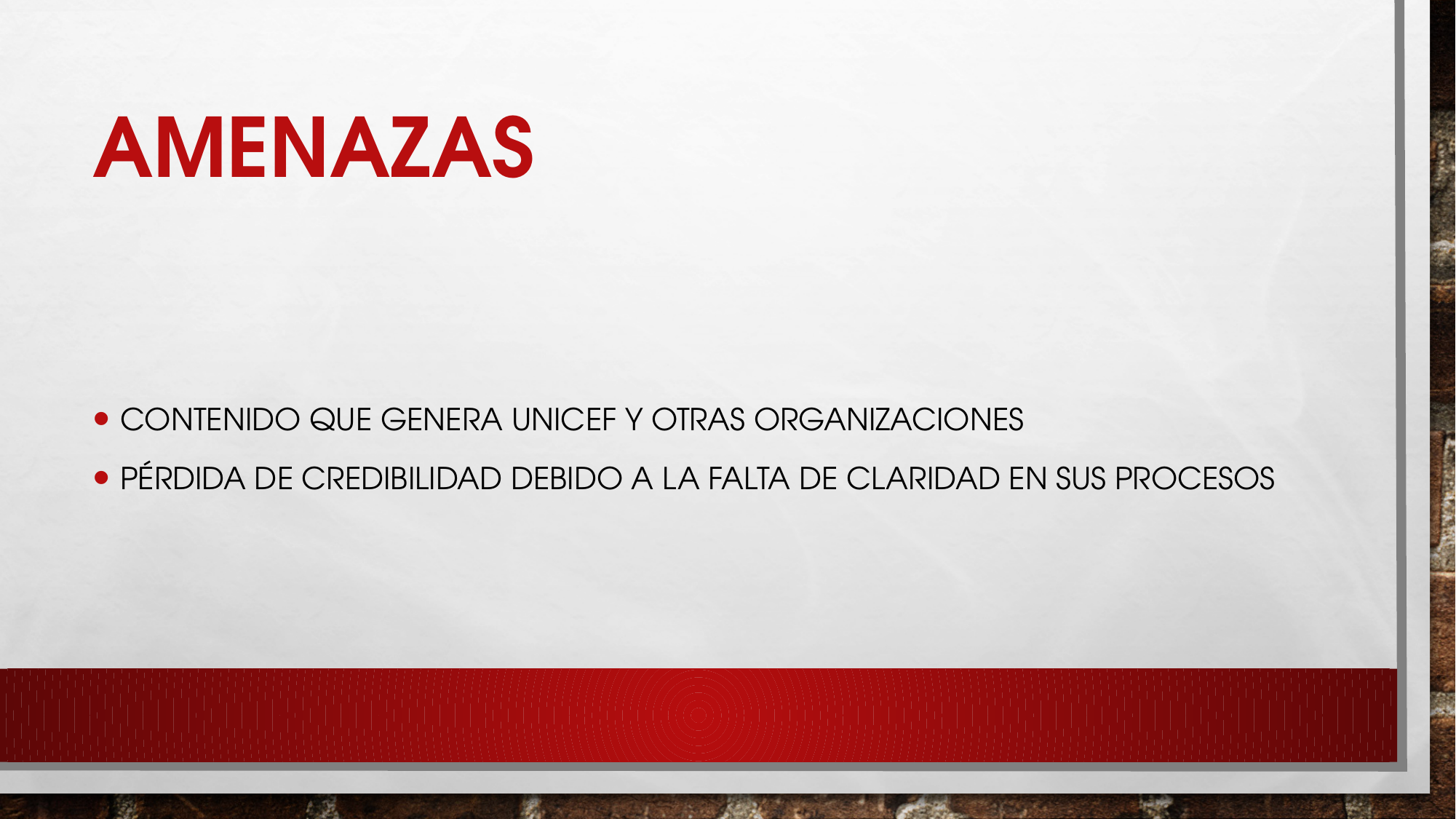

# amenazas
Contenido que genera unicef y otras organizaciones
Pérdida de credibilidad debido a la falta de claridad en sus procesos